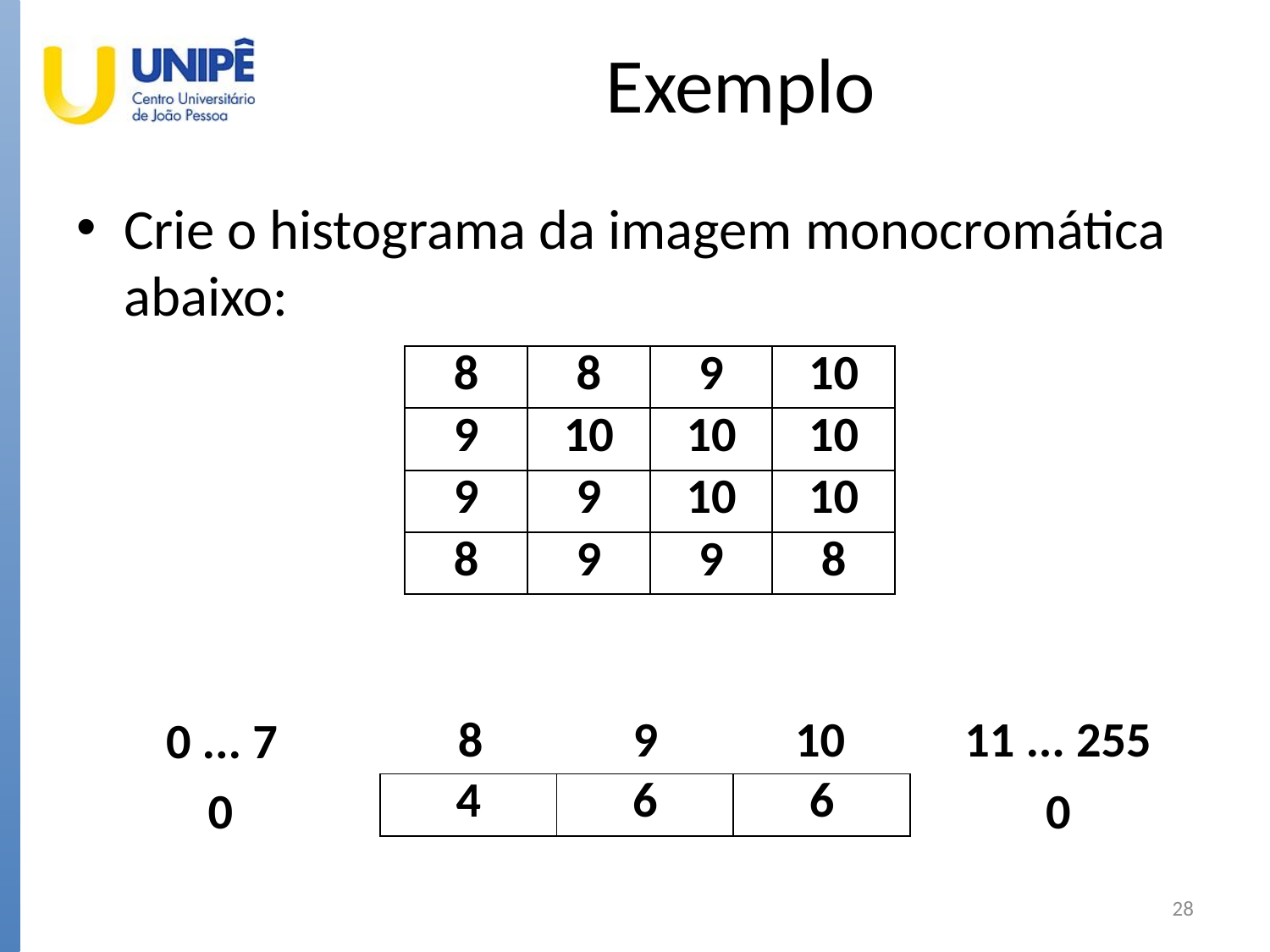

# Exemplo
Crie o histograma da imagem monocromática abaixo:
| 8 | 8 | 9 | 10 |
| --- | --- | --- | --- |
| 9 | 10 | 10 | 10 |
| 9 | 9 | 10 | 10 |
| 8 | 9 | 9 | 8 |
8
9
10
11 ... 255
0 ... 7
0
0
| 4 | 6 | 6 |
| --- | --- | --- |
28